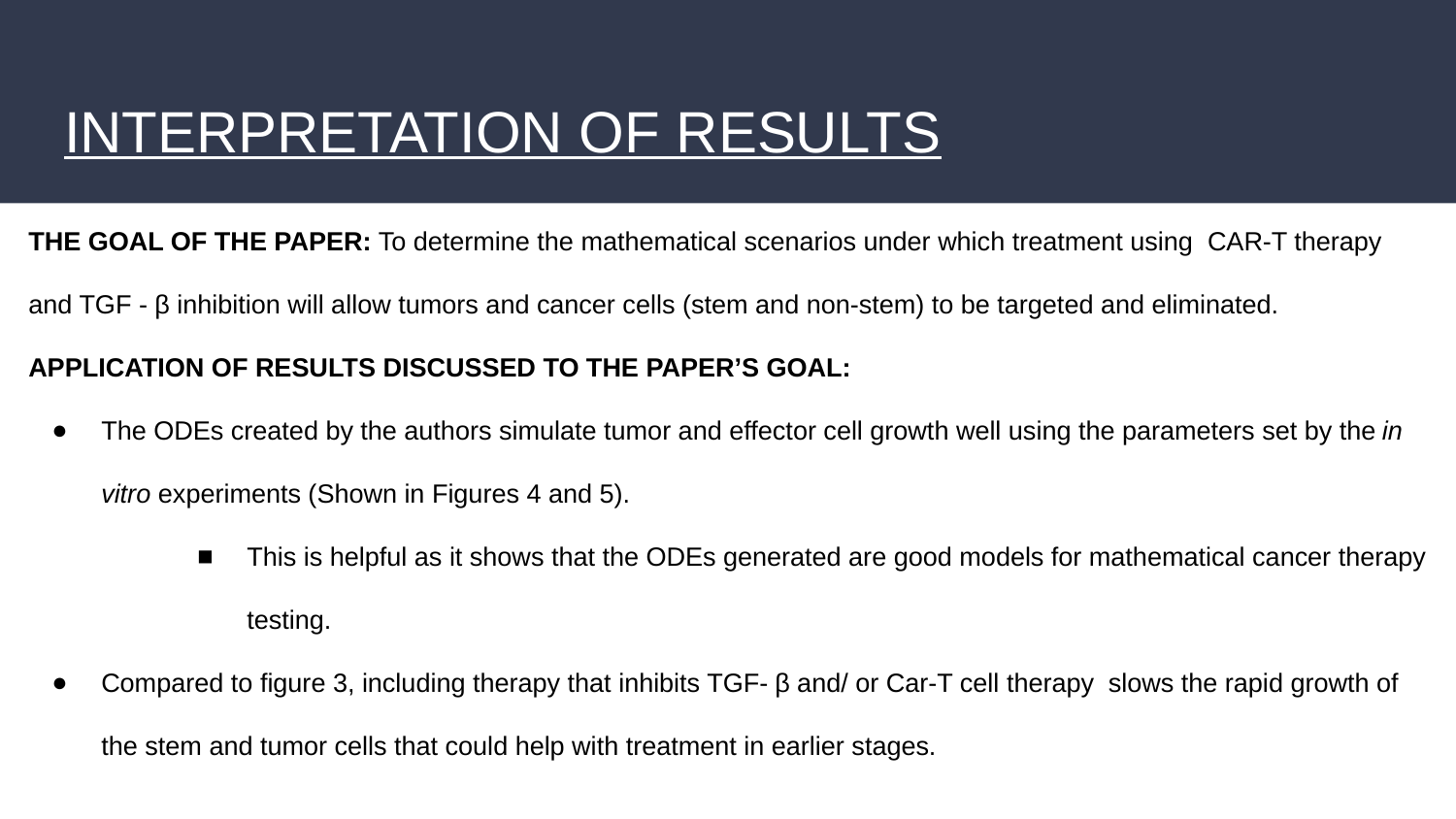

# INTERPRETATION OF RESULTS

THE GOAL OF THE PAPER: To determine the mathematical scenarios under which treatment using  CAR-T therapy and TGF - β inhibition will allow tumors and cancer cells (stem and non-stem) to be targeted and eliminated.
APPLICATION OF RESULTS DISCUSSED TO THE PAPER’S GOAL:
The ODEs created by the authors simulate tumor and effector cell growth well using the parameters set by the in vitro experiments (Shown in Figures 4 and 5).
This is helpful as it shows that the ODEs generated are good models for mathematical cancer therapy testing.
Compared to figure 3, including therapy that inhibits TGF- β and/ or Car-T cell therapy  slows the rapid growth of the stem and tumor cells that could help with treatment in earlier stages.